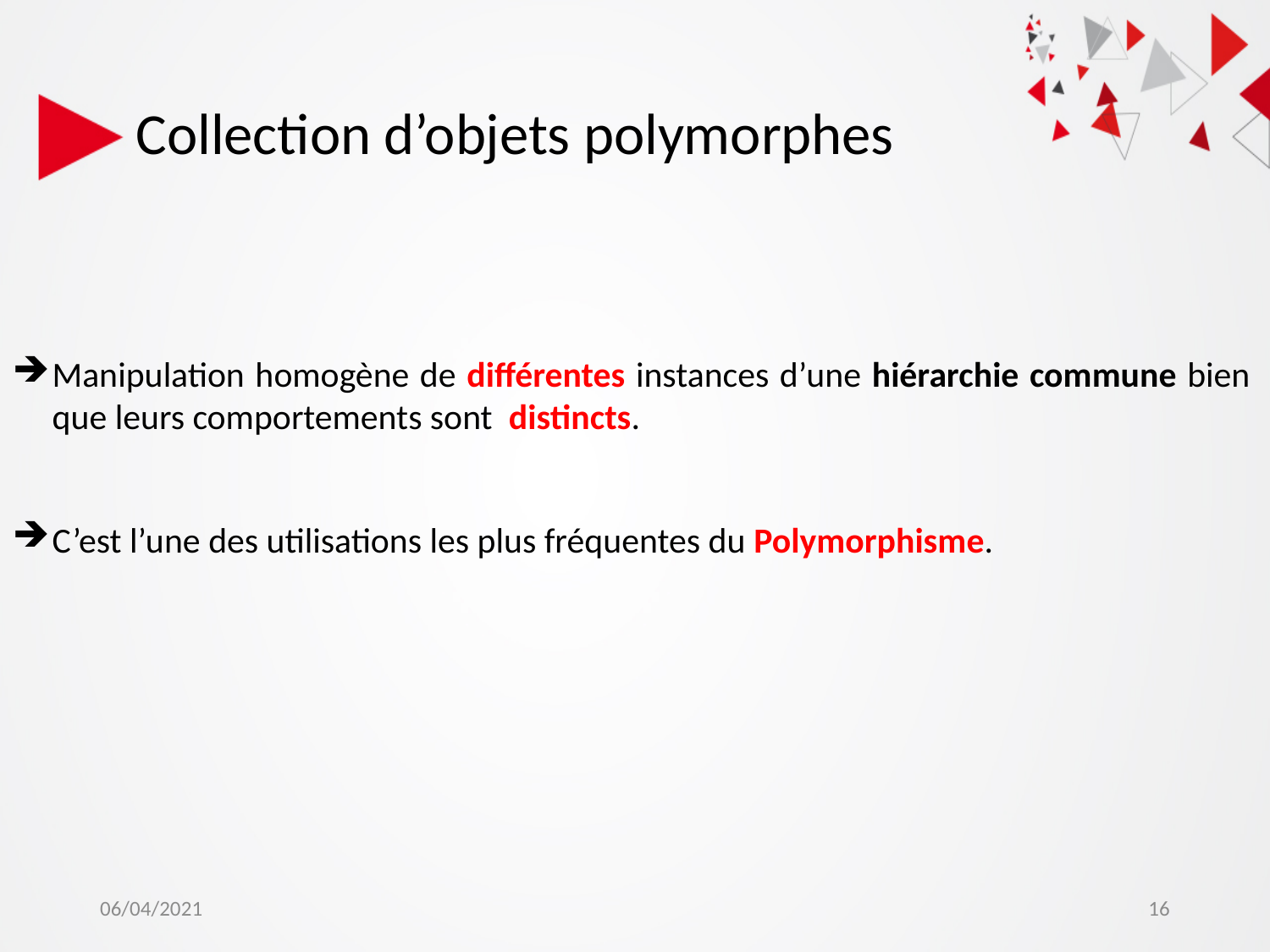

Collection d’objets polymorphes
Manipulation homogène de différentes instances d’une hiérarchie commune bien que leurs comportements sont  distincts.

C’est l’une des utilisations les plus fréquentes du Polymorphisme.
06/04/2021
16